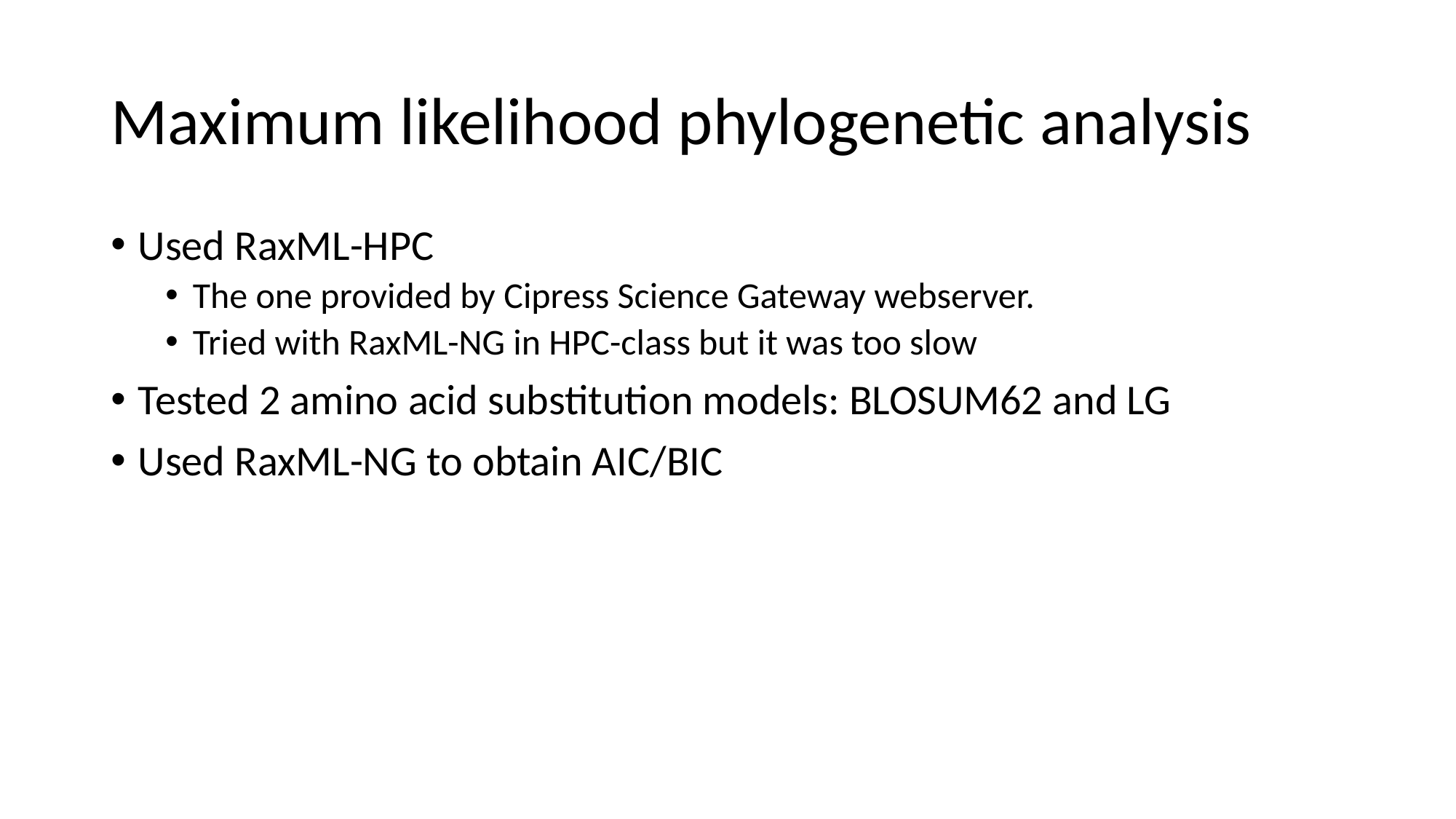

# Maximum likelihood phylogenetic analysis
Used RaxML-HPC
The one provided by Cipress Science Gateway webserver.
Tried with RaxML-NG in HPC-class but it was too slow
Tested 2 amino acid substitution models: BLOSUM62 and LG
Used RaxML-NG to obtain AIC/BIC